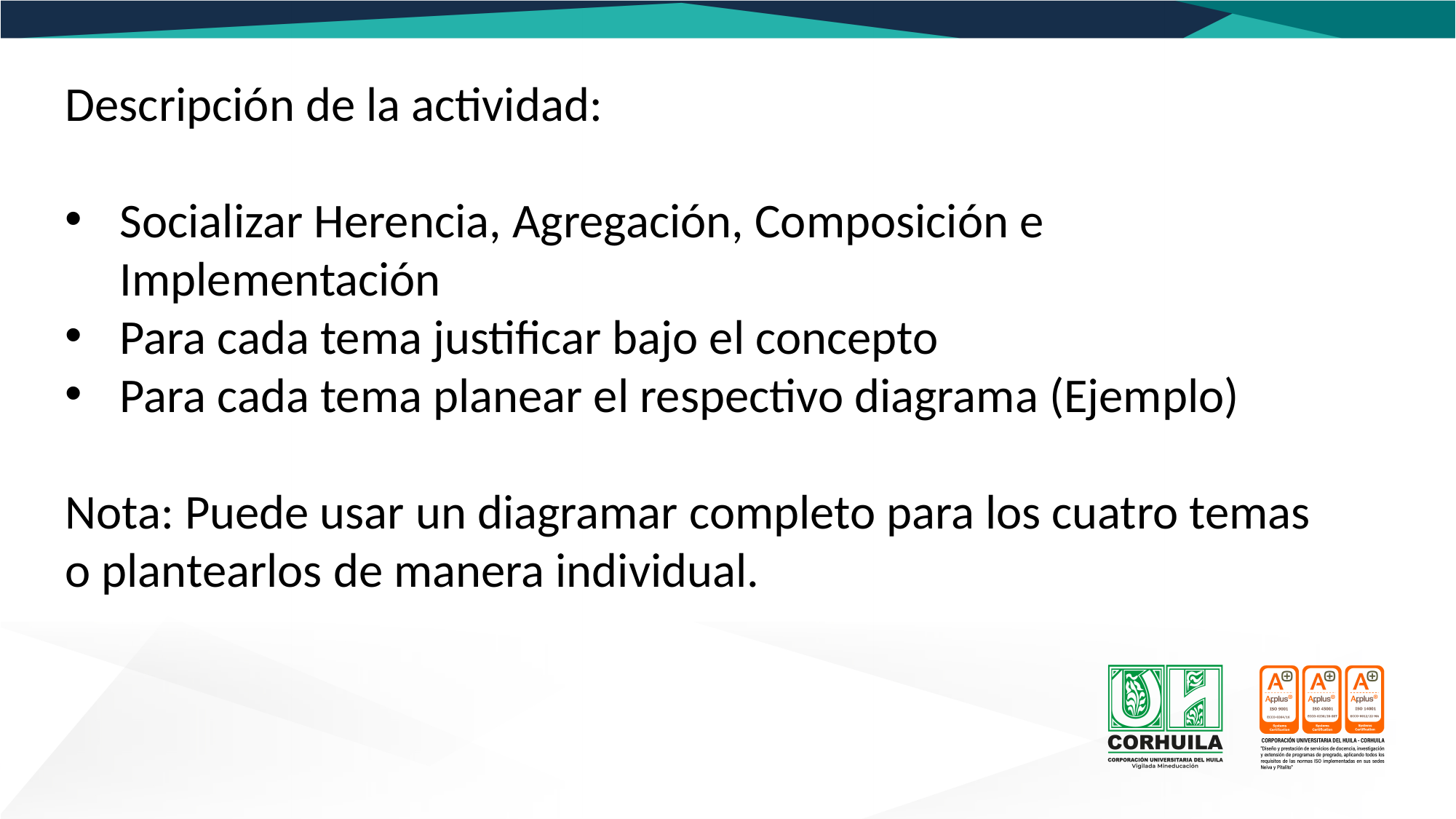

Descripción de la actividad:

Socializar Herencia, Agregación, Composición e Implementación
Para cada tema justificar bajo el concepto
Para cada tema planear el respectivo diagrama (Ejemplo)

Nota: Puede usar un diagramar completo para los cuatro temas o plantearlos de manera individual.